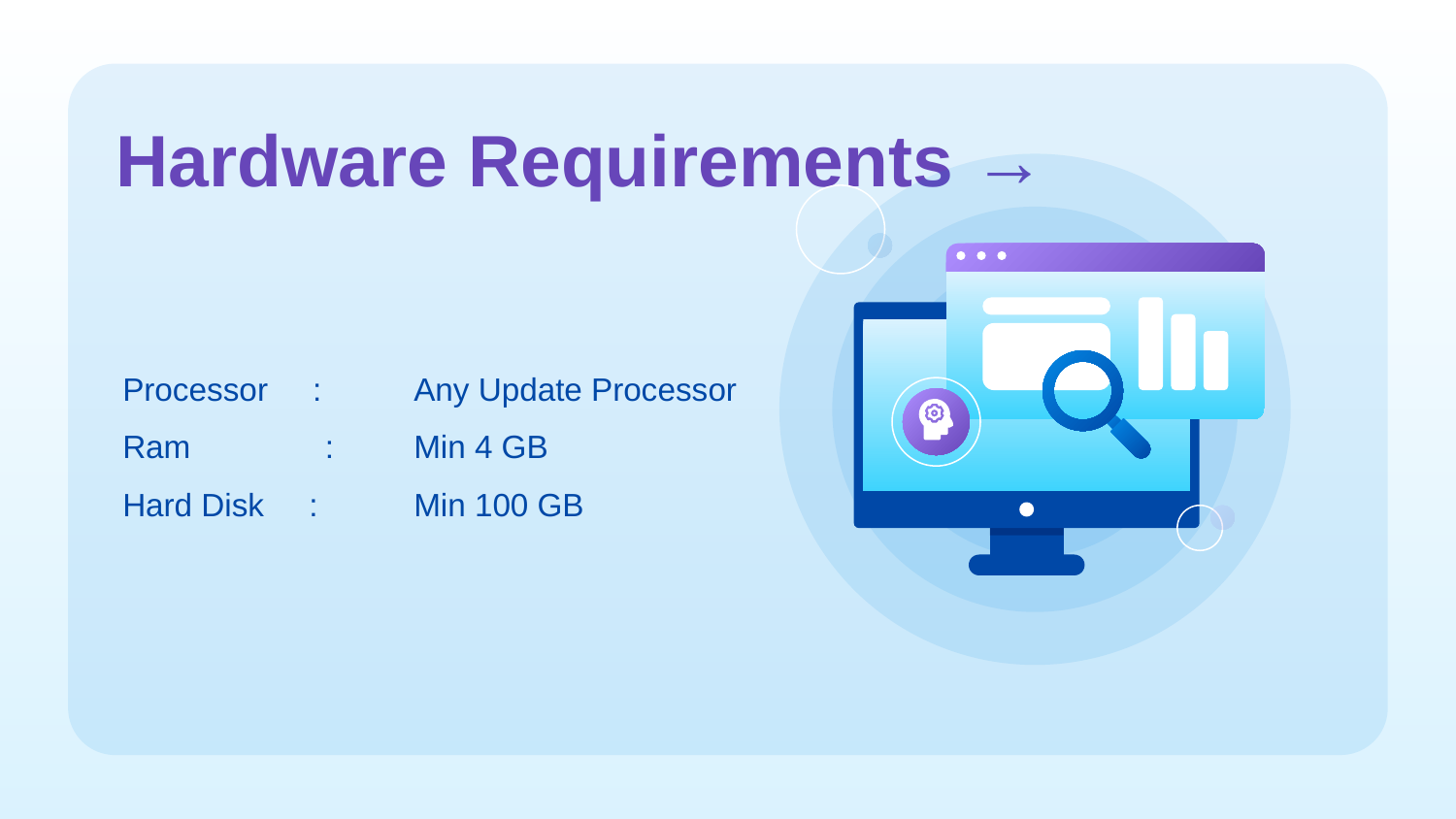

# Hardware Requirements →

Processor     :	Any Update Processor
Ram               : 	Min 4 GB
Hard Disk     : 	Min 100 GB